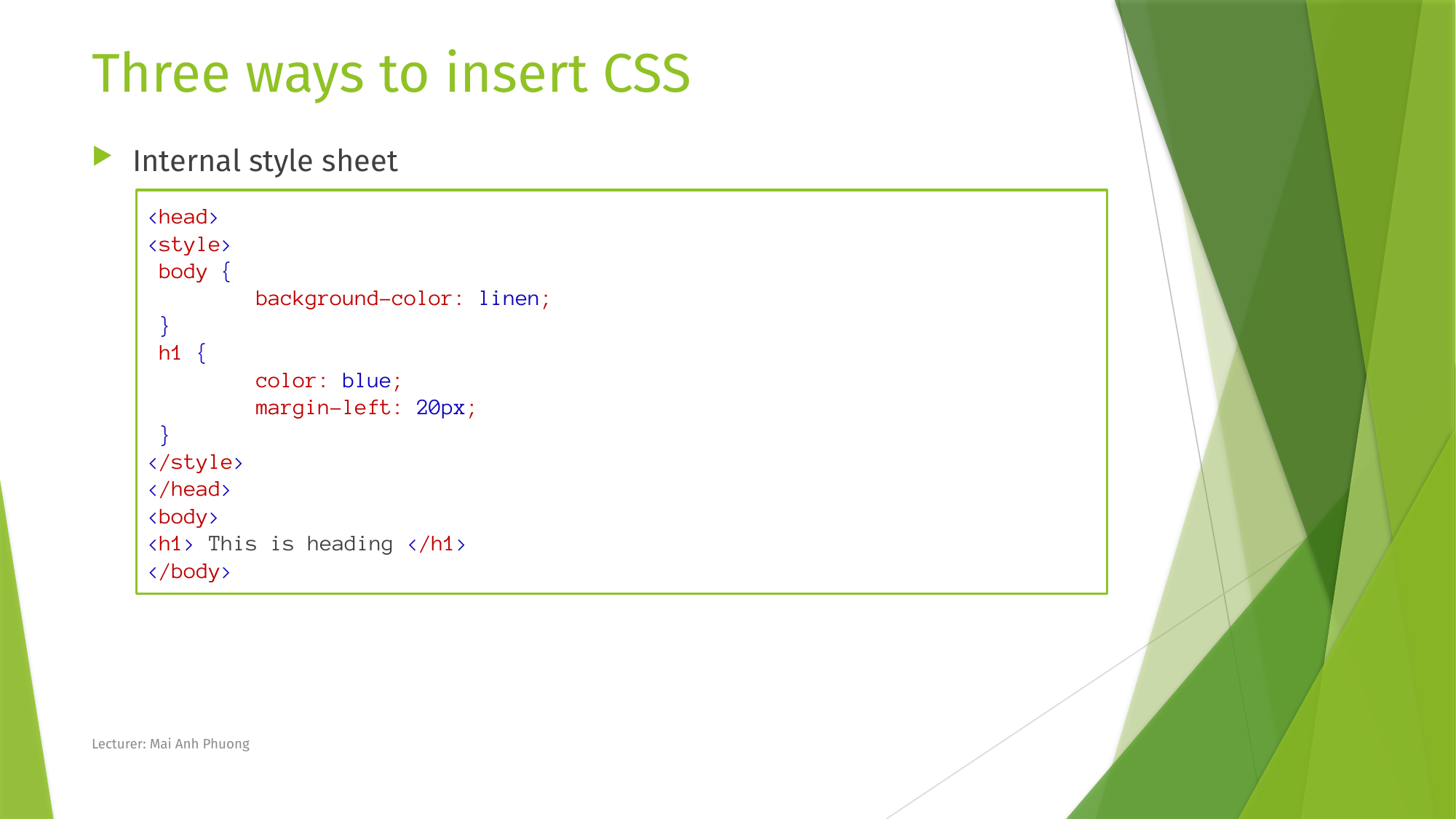

# Three ways to insert CSS
Internal style sheet
<head>
<style>
 body {
	background-color: linen;
 }
 h1 {
	color: blue;
	margin-left: 20px;
 }
</style>
</head>
<body>
<h1> This is heading </h1>
</body>
Lecturer: Mai Anh Phuong